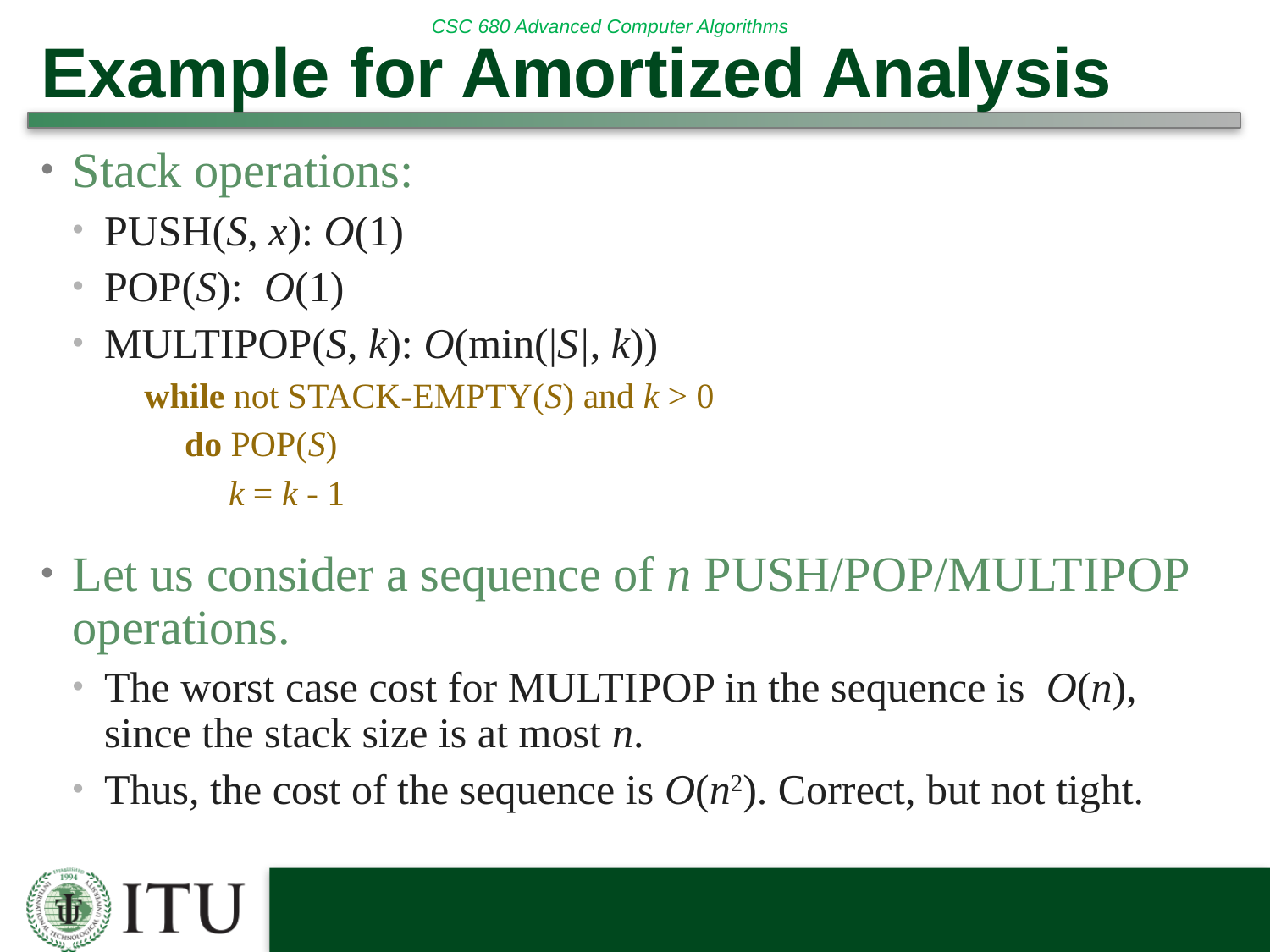

# Example for Amortized Analysis
Stack operations:
PUSH(S, x): O(1)
POP(S):  O(1)
MULTIPOP(S, k): O(min(|S|, k))
while not STACK-EMPTY(S) and k > 0
do POP(S)
              k = k - 1
Let us consider a sequence of n PUSH/POP/MULTIPOP operations.
The worst case cost for MULTIPOP in the sequence is  O(n), since the stack size is at most n.
Thus, the cost of the sequence is O(n2). Correct, but not tight.